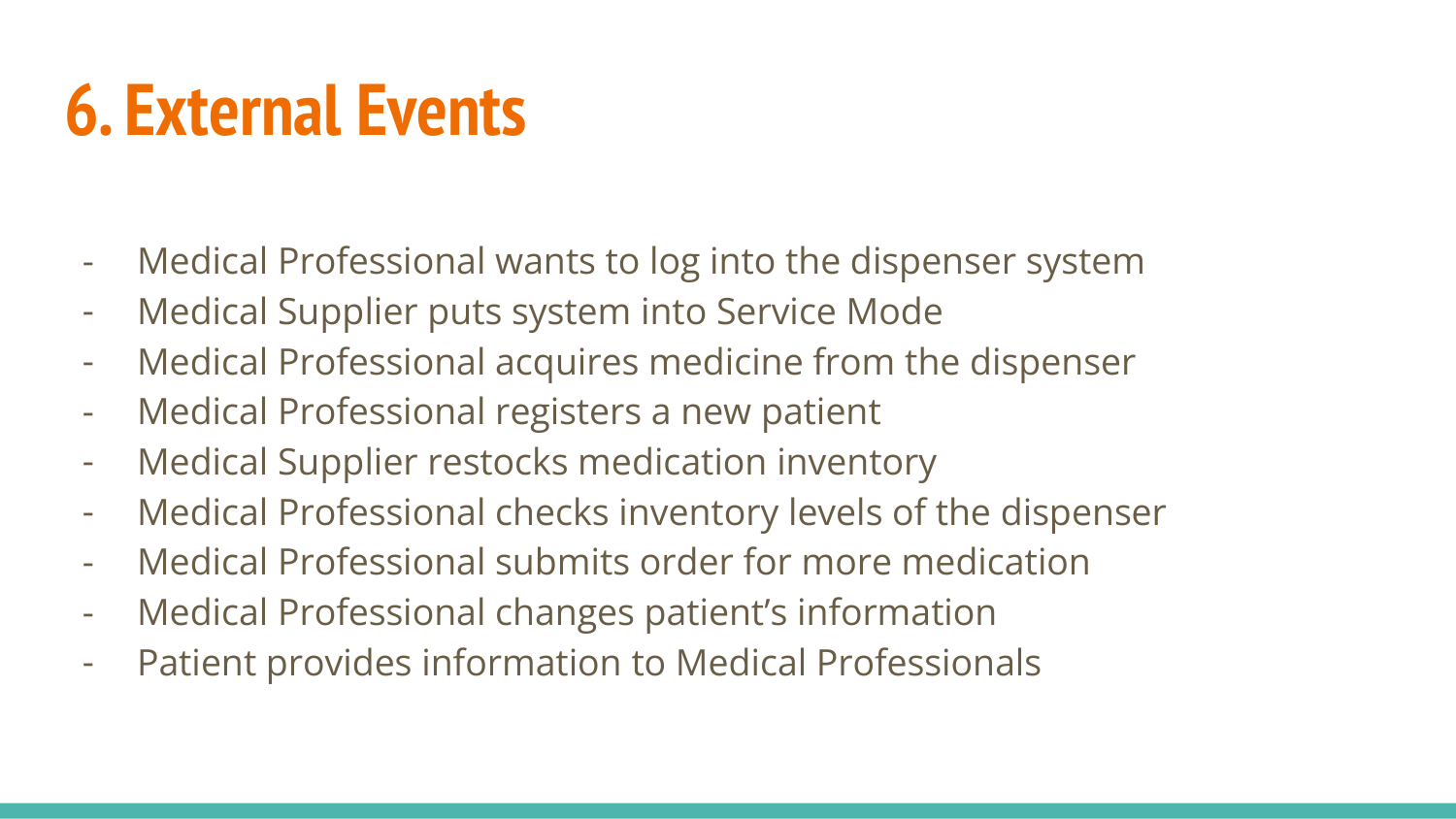

# 6. External Events
Medical Professional wants to log into the dispenser system
Medical Supplier puts system into Service Mode
Medical Professional acquires medicine from the dispenser
Medical Professional registers a new patient
Medical Supplier restocks medication inventory
Medical Professional checks inventory levels of the dispenser
Medical Professional submits order for more medication
Medical Professional changes patient’s information
Patient provides information to Medical Professionals